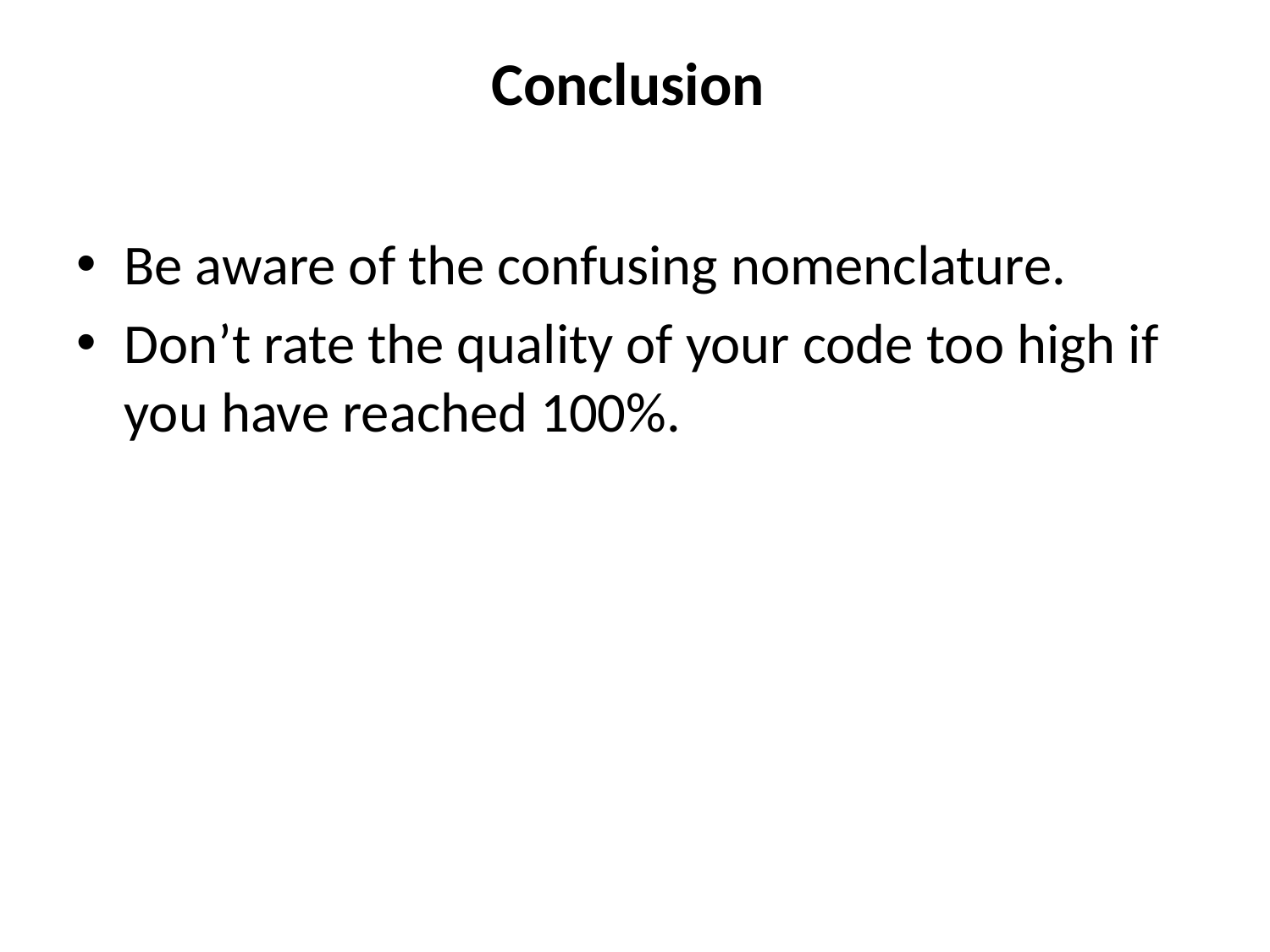

# Conclusion
Be aware of the confusing nomenclature.
Don’t rate the quality of your code too high if you have reached 100%.